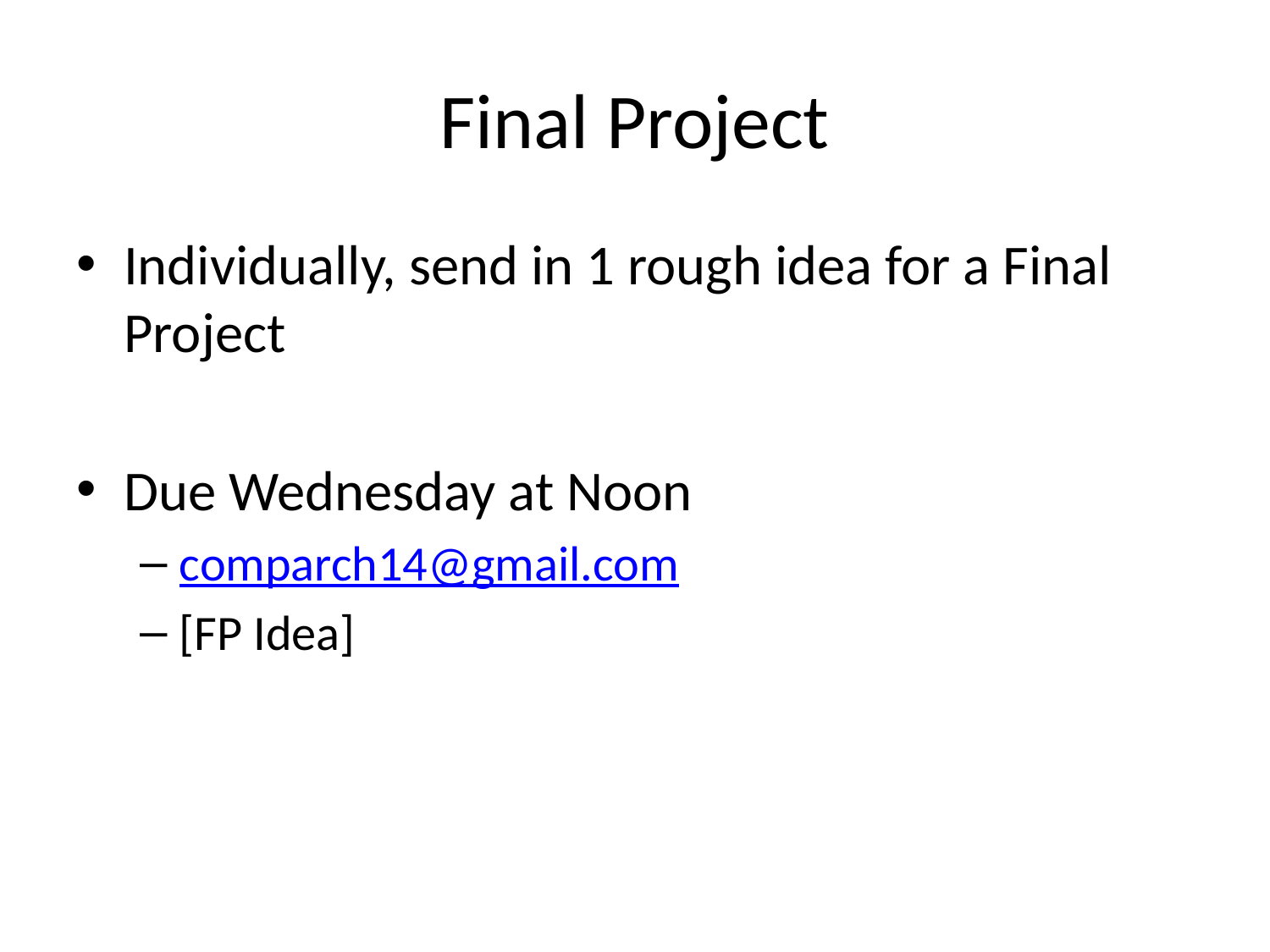

# Final Project
Individually, send in 1 rough idea for a Final Project

Due Wednesday at Noon
comparch14@gmail.com
[FP Idea]